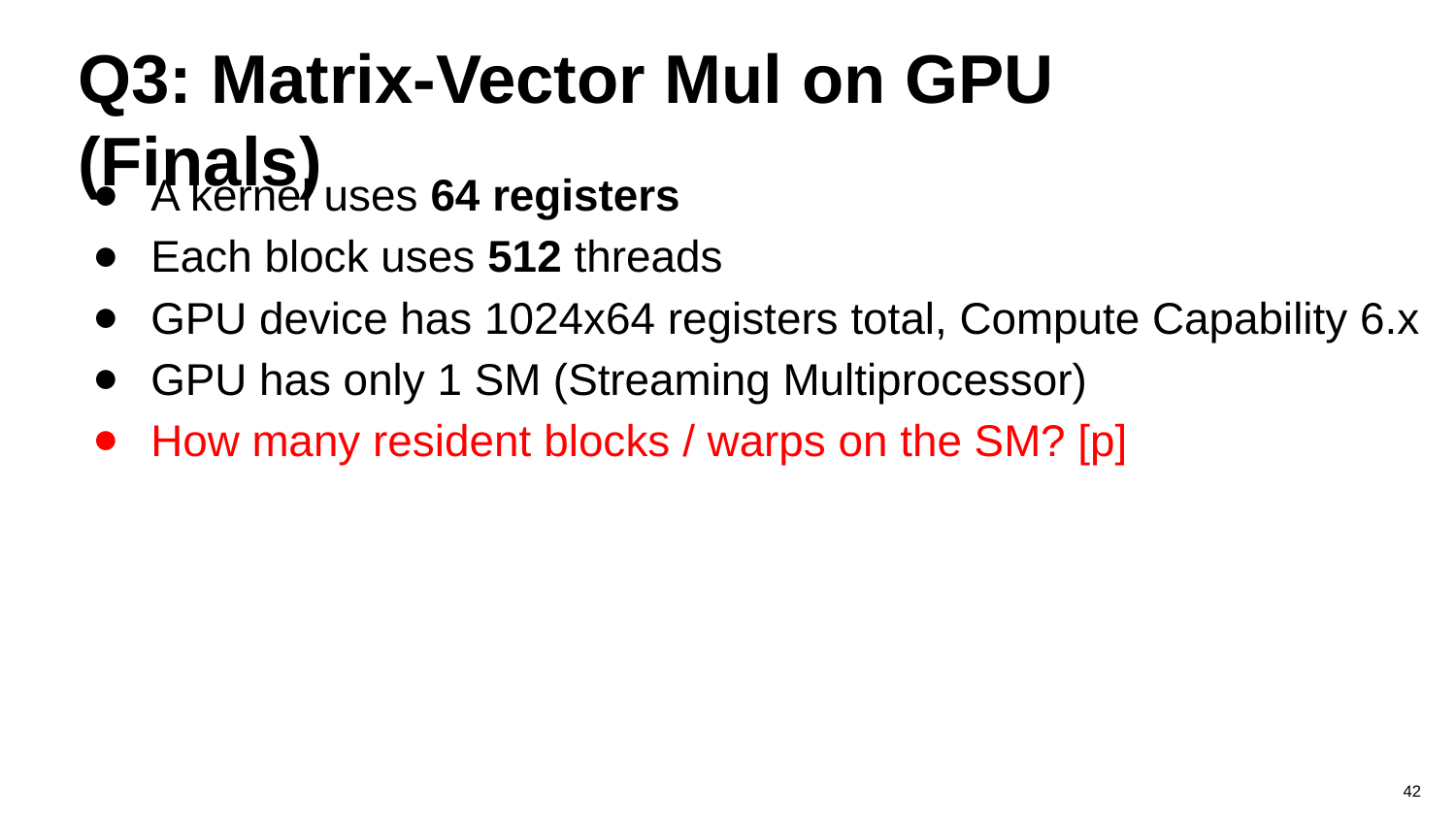

# Q3: Matrix-Vector Mul on GPU (Finals)

A kernel uses 64 registers
Each block uses 512 threads
GPU device has 1024x64 registers total, Compute Capability 6.x
GPU has only 1 SM (Streaming Multiprocessor)
How many resident blocks / warps on the SM? [p]
42